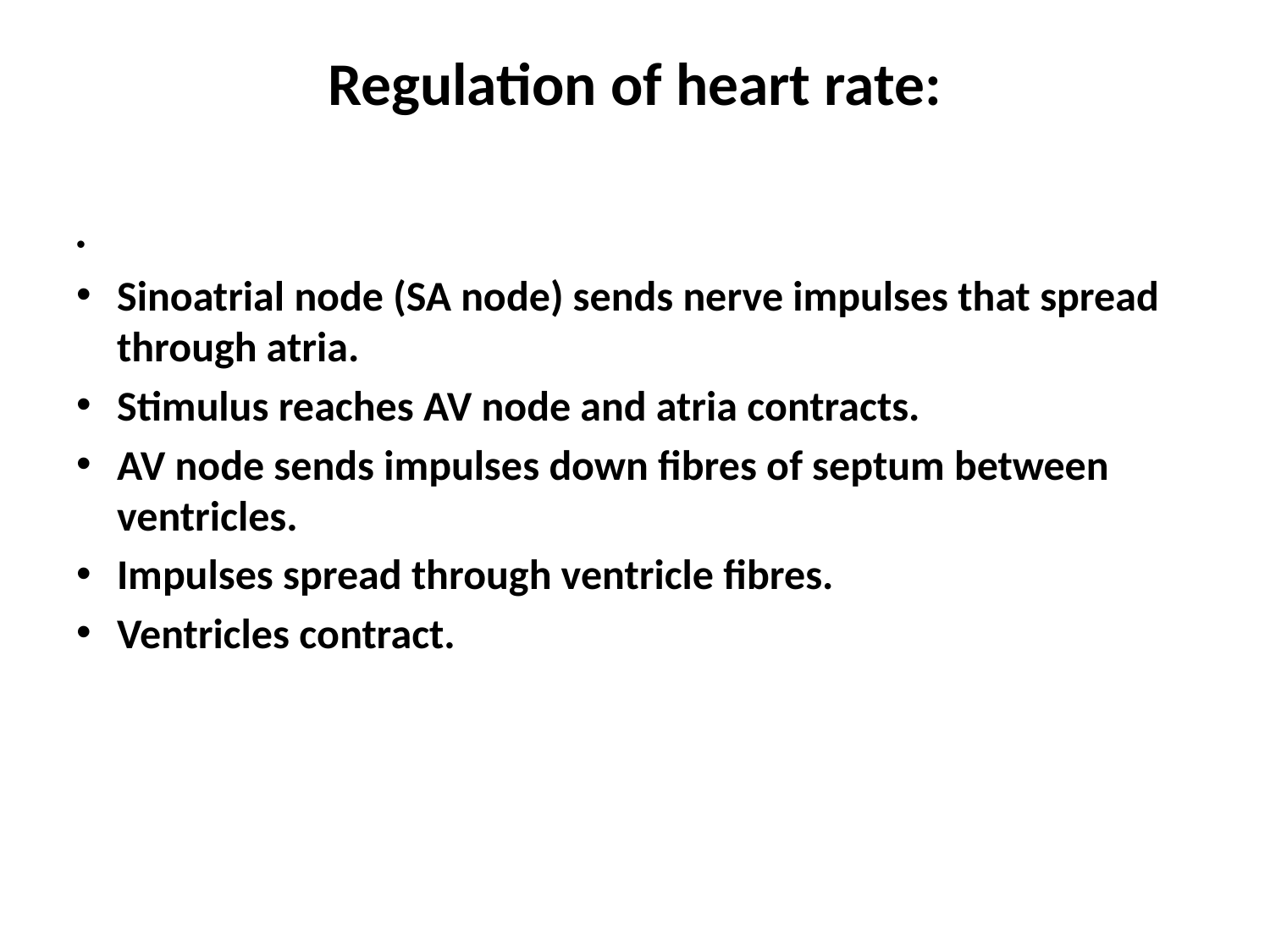

# Regulation of heart rate:

Sinoatrial node (SA node) sends nerve impulses that spread through atria.
Stimulus reaches AV node and atria contracts.
AV node sends impulses down fibres of septum between ventricles.
Impulses spread through ventricle fibres.
Ventricles contract.